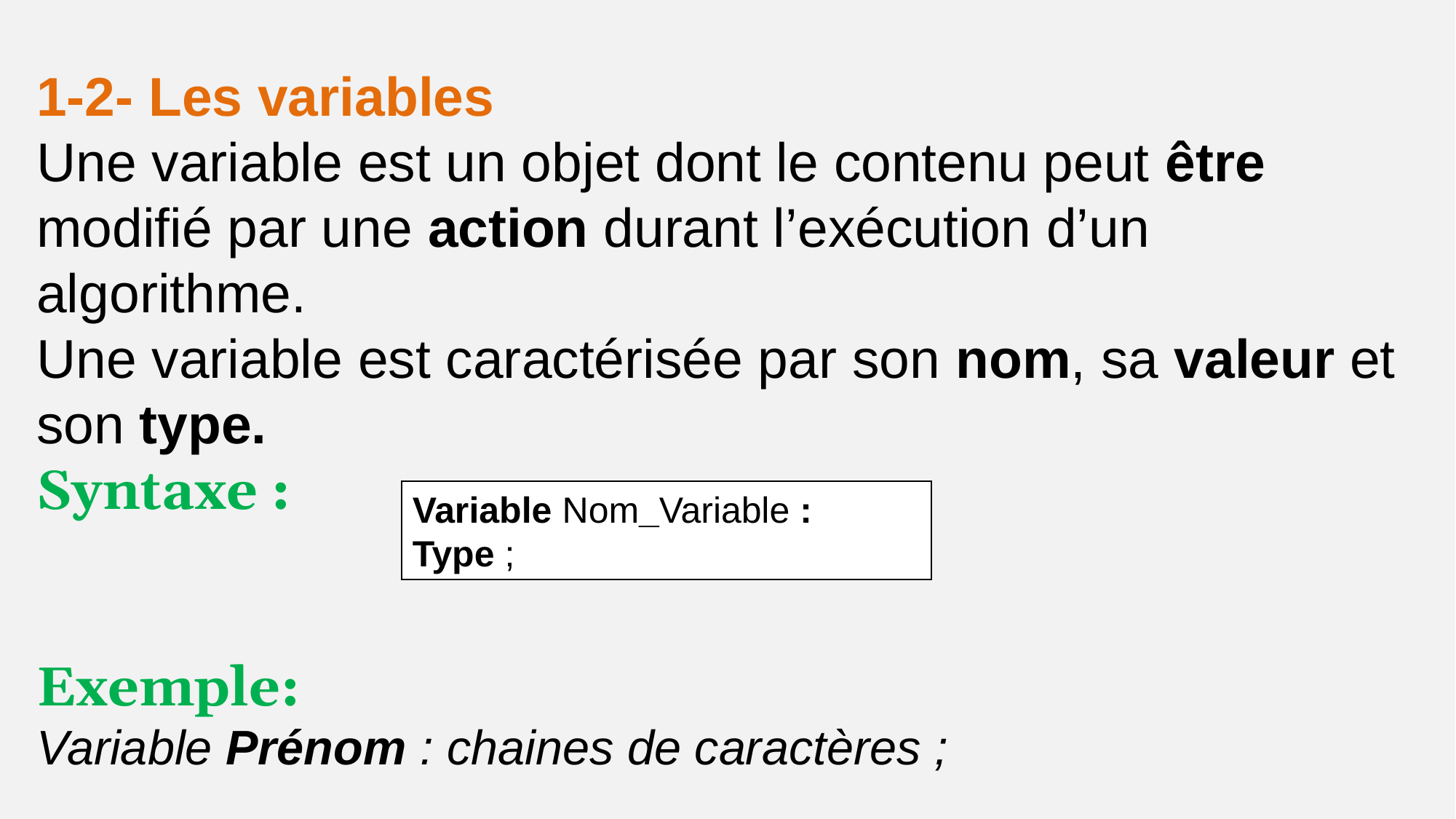

1-2- Les variables
Une variable est un objet dont le contenu peut être modifié par une action durant l’exécution d’un algorithme.
Une variable est caractérisée par son nom, sa valeur et son type.
Syntaxe :

Exemple:
Variable Prénom : chaines de caractères ;
Variable Nom_Variable : Type ;